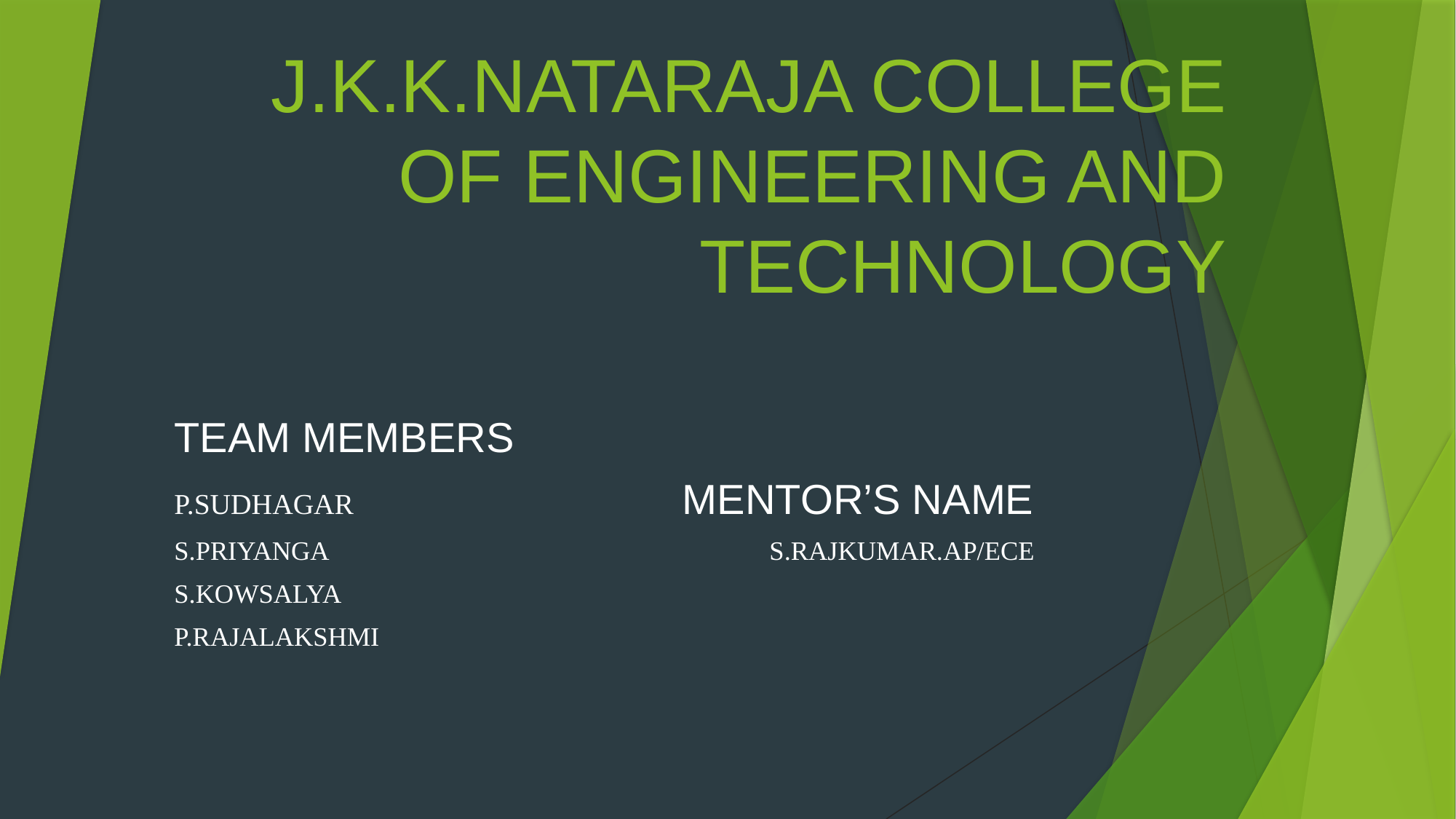

# J.K.K.NATARAJA COLLEGE OF ENGINEERING AND TECHNOLOGY
TEAM MEMBERS
P.SUDHAGAR                                                              MENTOR’S NAME
S.PRIYANGA                                                                  S.RAJKUMAR.AP/ECE
S.KOWSALYA
P.RAJALAKSHMI